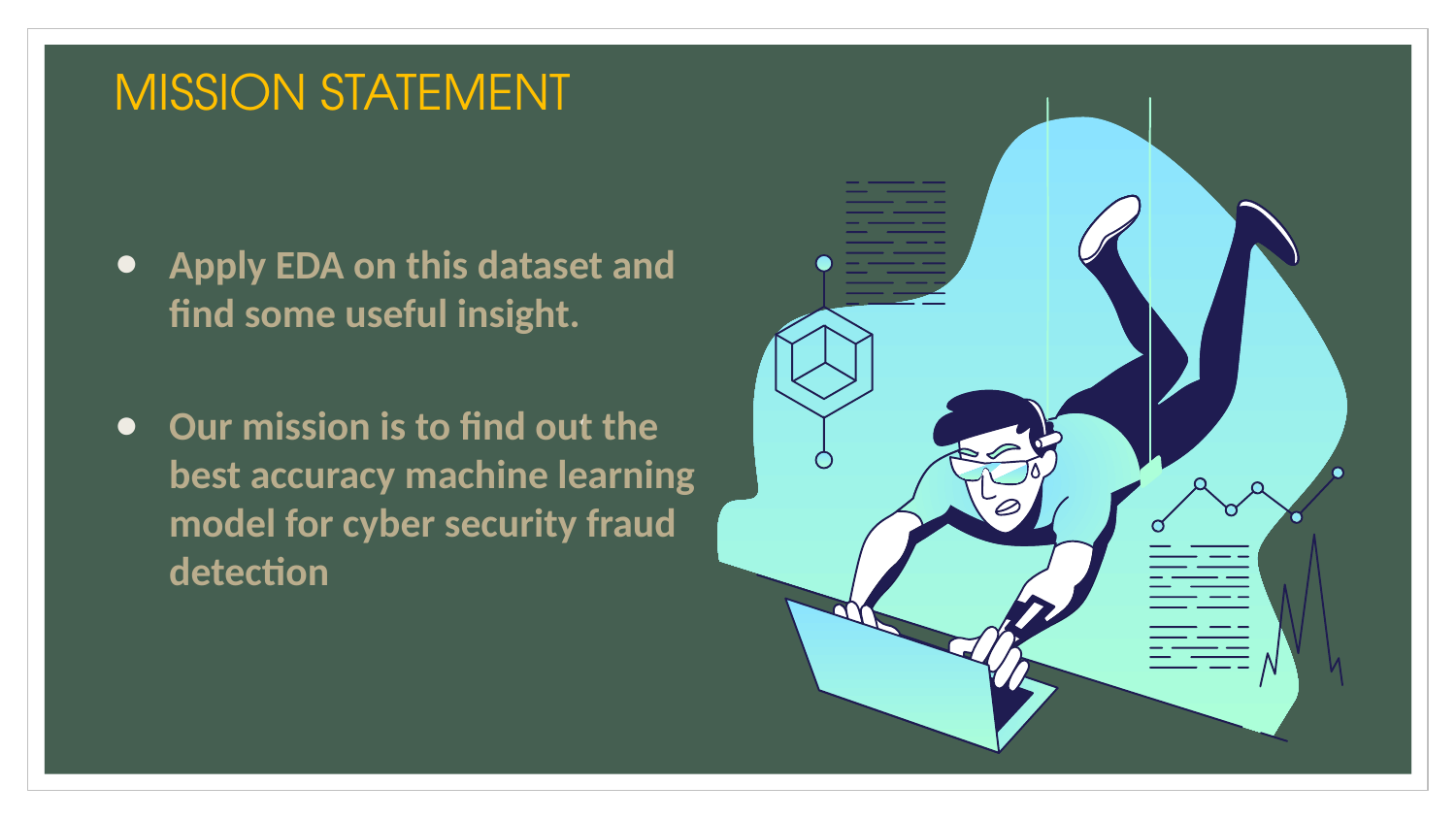

# MISSION STATEMENT

Apply EDA on this dataset and find some useful insight.
Our mission is to find out the best accuracy machine learning model for cyber security fraud detection